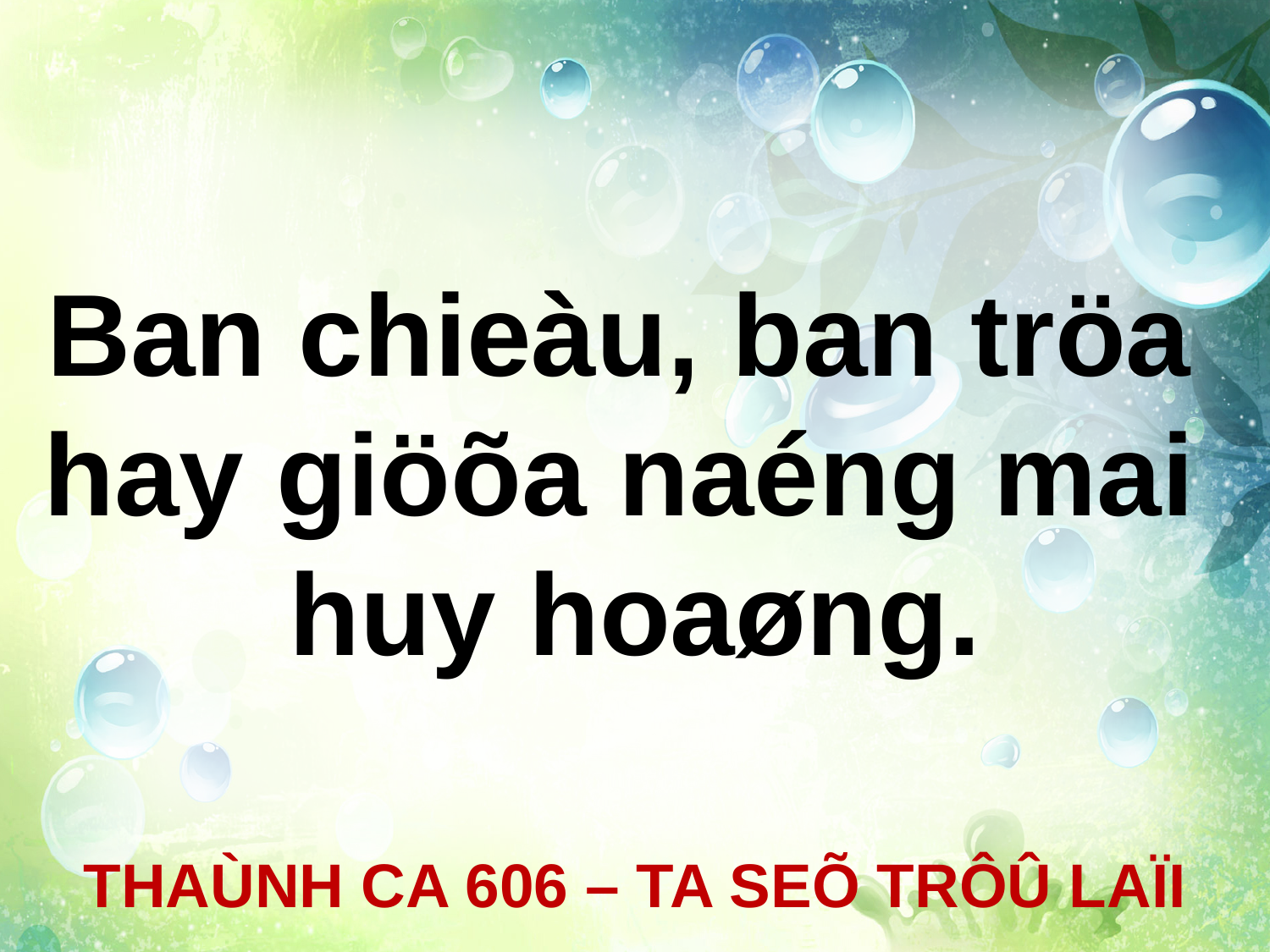

Ban chieàu, ban tröa
hay giöõa naéng mai
huy hoaøng.
THAÙNH CA 606 – TA SEÕ TRÔÛ LAÏI